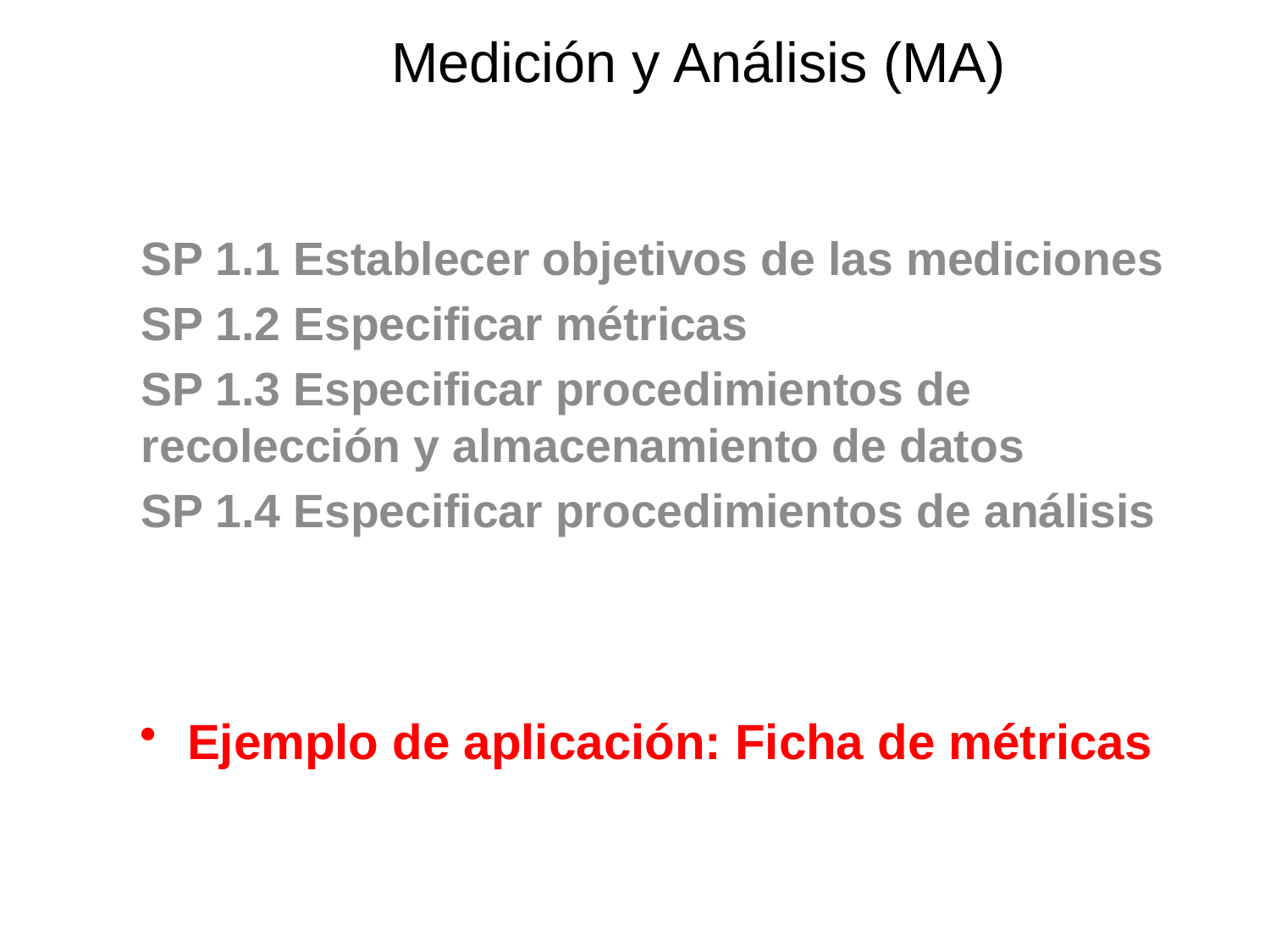

Medición y Análisis (MA)
SP 1.1 Establecer objetivos de las mediciones
SP 1.2 Especificar métricas
SP 1.3 Especificar procedimientos de recolección y almacenamiento de datos
SP 1.4 Especificar procedimientos de análisis
Ejemplo de aplicación: Ficha de métricas